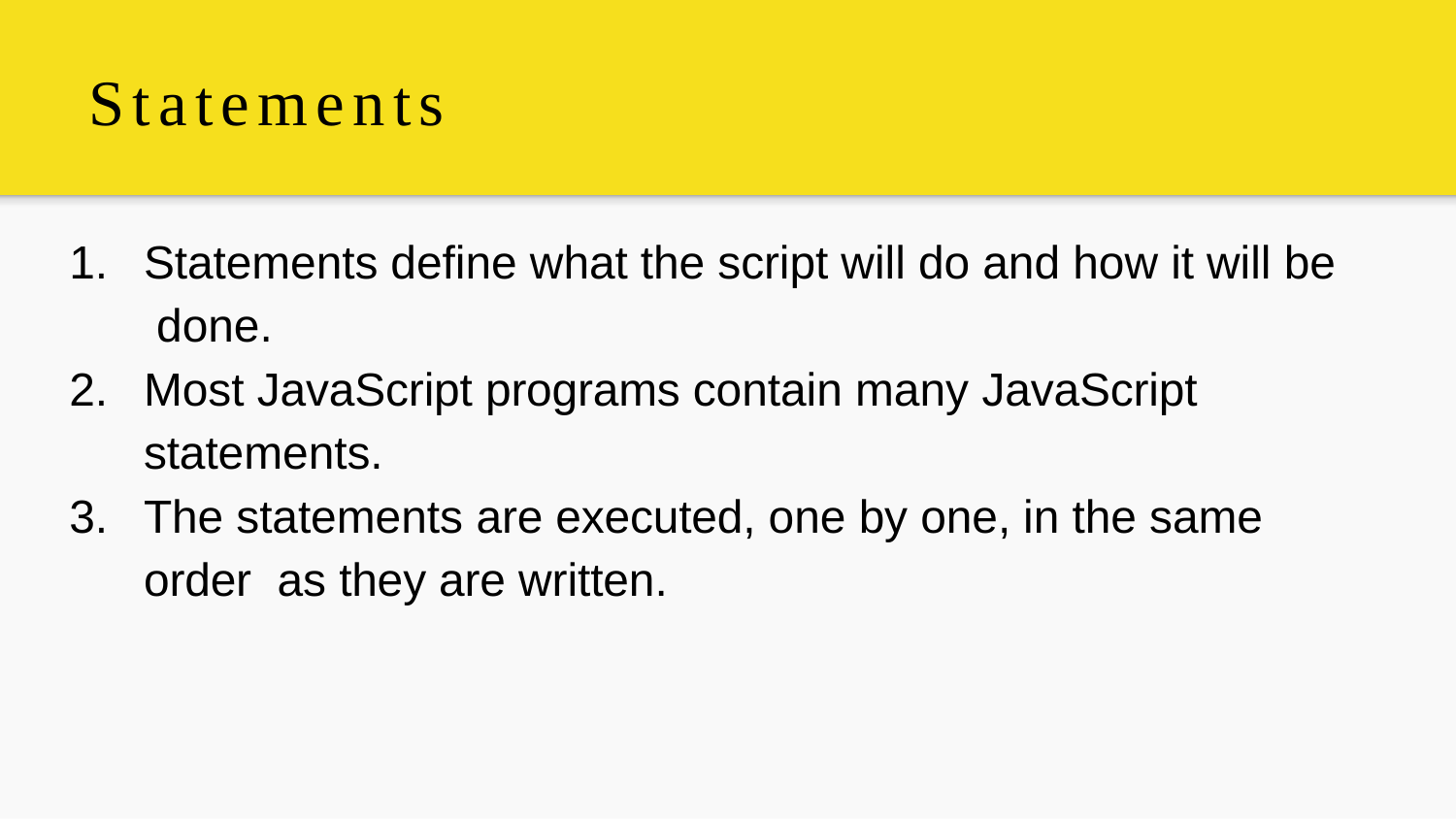

# Statements

Statements deﬁne what the script will do and how it will be  done.
Most JavaScript programs contain many JavaScript  statements.
The statements are executed, one by one, in the same order  as they are written.